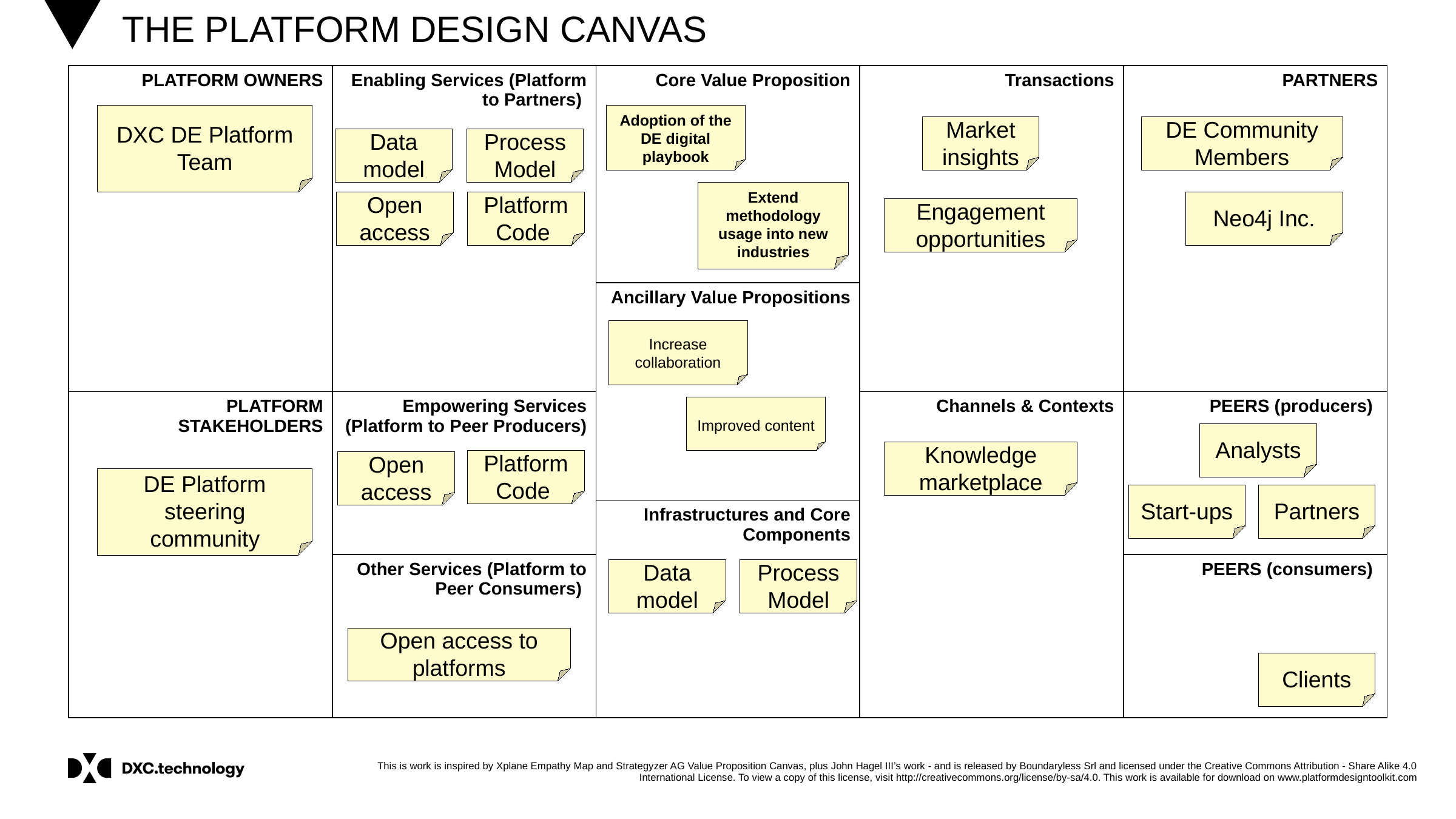

THE PLATFORM DESIGN CANVAS
Adoption of the DE digital playbook
DXC DE Platform Team
Market insights
DE Community Members
Process Model
Data model
Extend methodology usage into new industries
Platform Code
Neo4j Inc.
Open access
Engagement opportunities
Increase collaboration
Improved content
Analysts
Knowledge marketplace
Platform Code
Open access
DE Platform steering community
Start-ups
Partners
Process Model
Data model
Open access to platforms
Clients